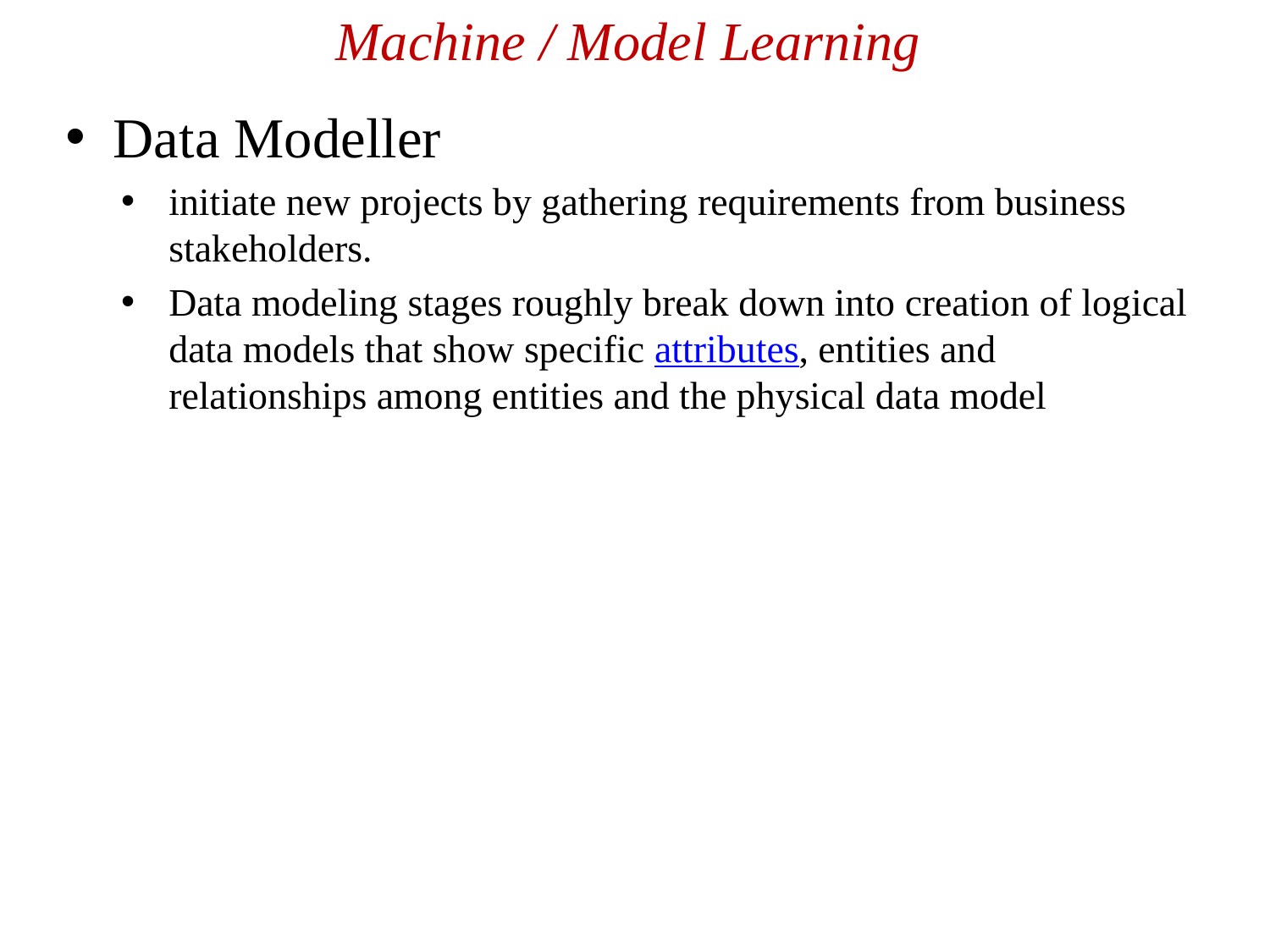

# Machine / Model Learning
Data Modeller
initiate new projects by gathering requirements from business stakeholders.
Data modeling stages roughly break down into creation of logical data models that show specific attributes, entities and relationships among entities and the physical data model